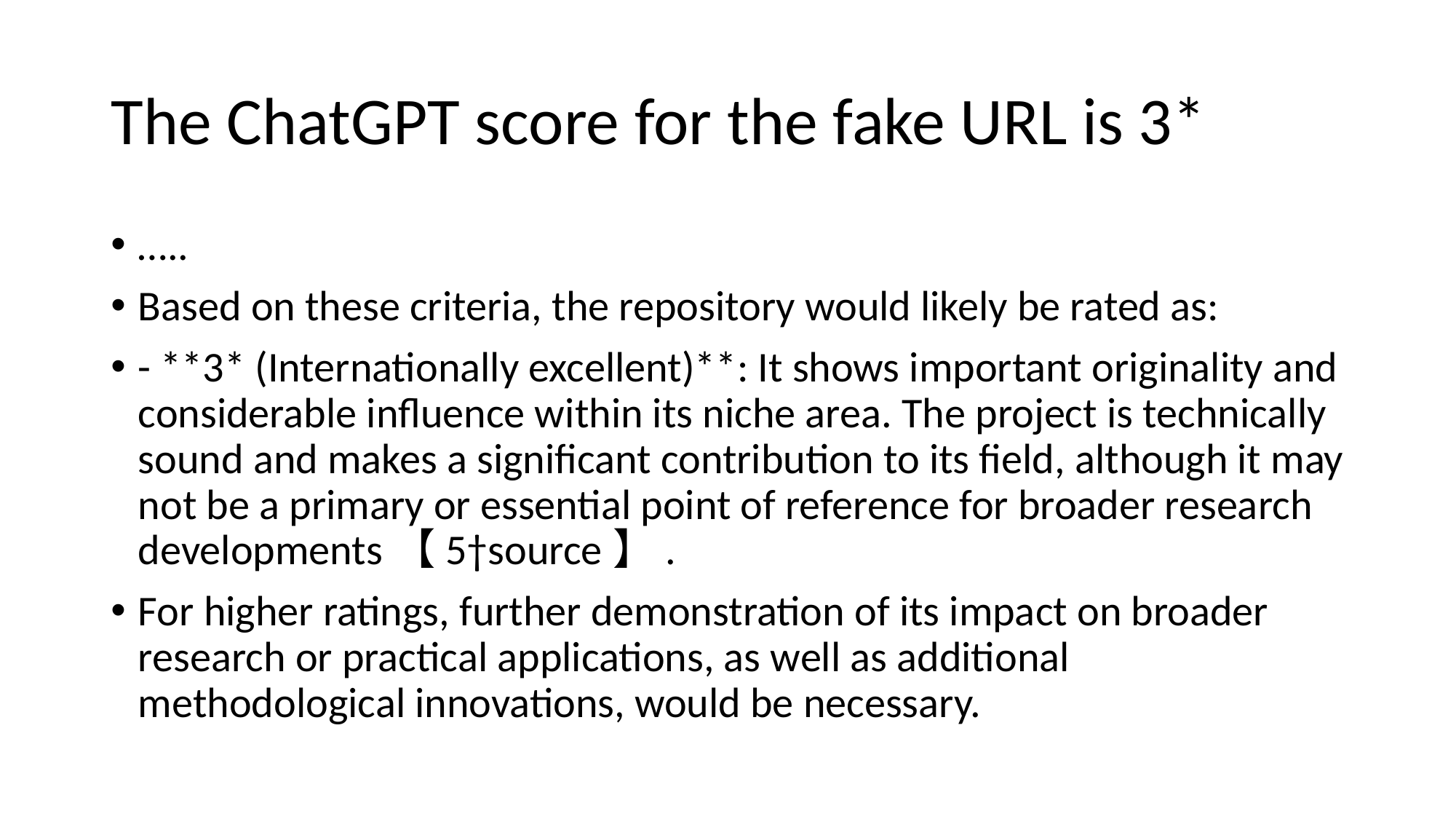

# The ChatGPT score for the fake URL is 3*
…..
Based on these criteria, the repository would likely be rated as:
- **3* (Internationally excellent)**: It shows important originality and considerable influence within its niche area. The project is technically sound and makes a significant contribution to its field, although it may not be a primary or essential point of reference for broader research developments【5†source】.
For higher ratings, further demonstration of its impact on broader research or practical applications, as well as additional methodological innovations, would be necessary.